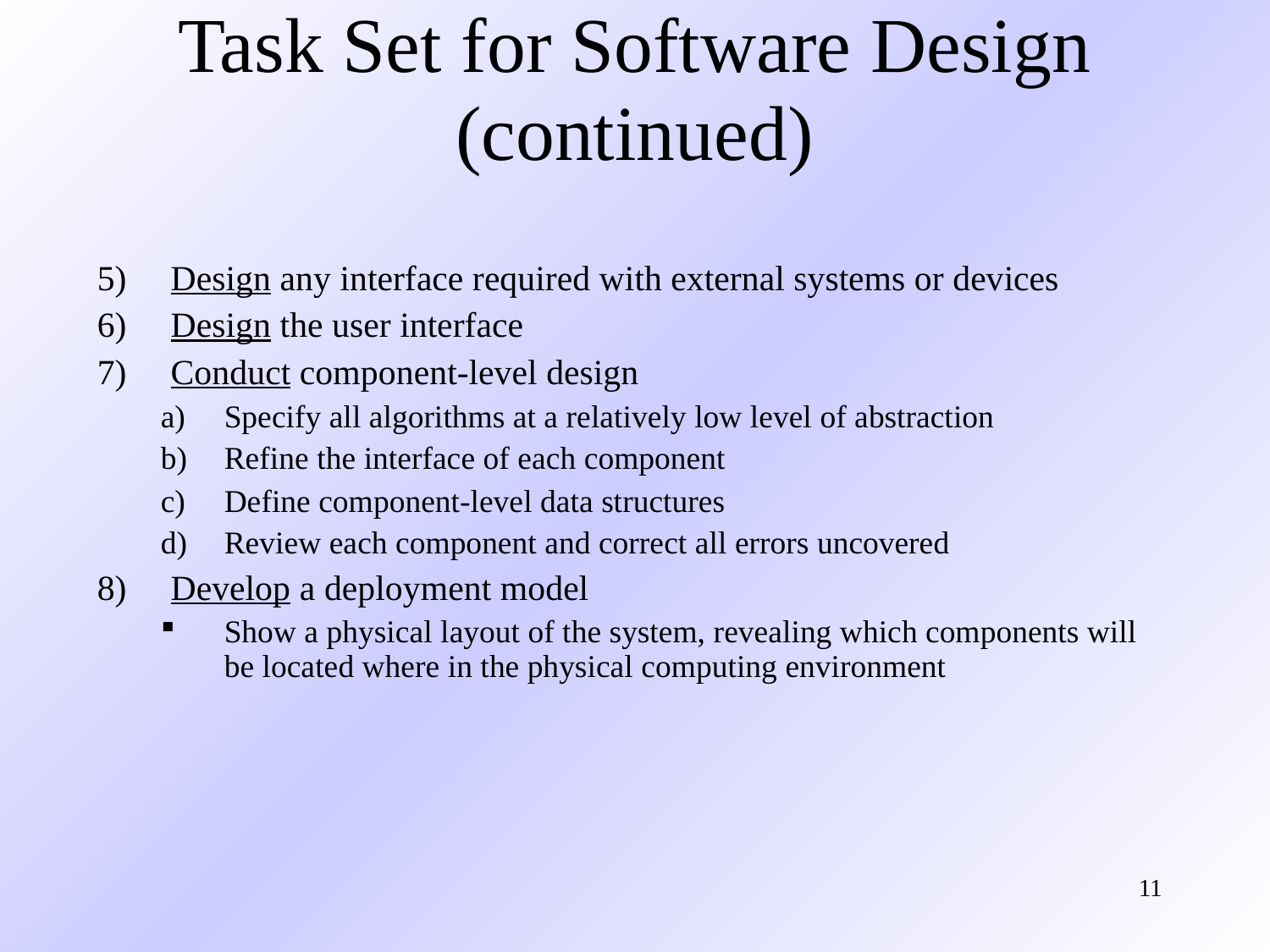

# Task Set for Software Design (continued)
Design any interface required with external systems or devices
Design the user interface
Conduct component-level design
Specify all algorithms at a relatively low level of abstraction
Refine the interface of each component
Define component-level data structures
Review each component and correct all errors uncovered
Develop a deployment model
Show a physical layout of the system, revealing which components will be located where in the physical computing environment
11